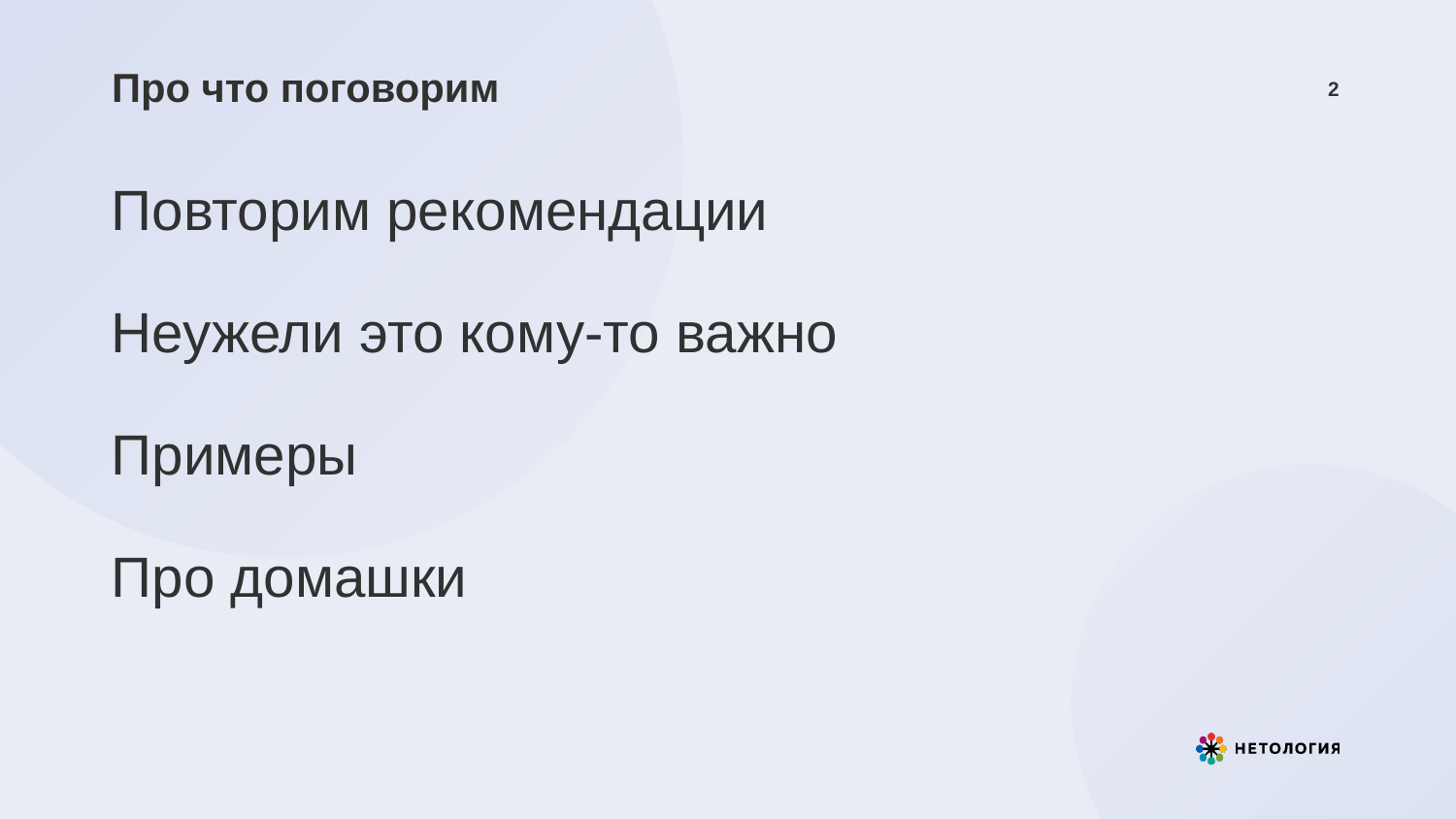

# Про что поговорим
2
Повторим рекомендации

Неужели это кому-то важно

Примеры

Про домашки